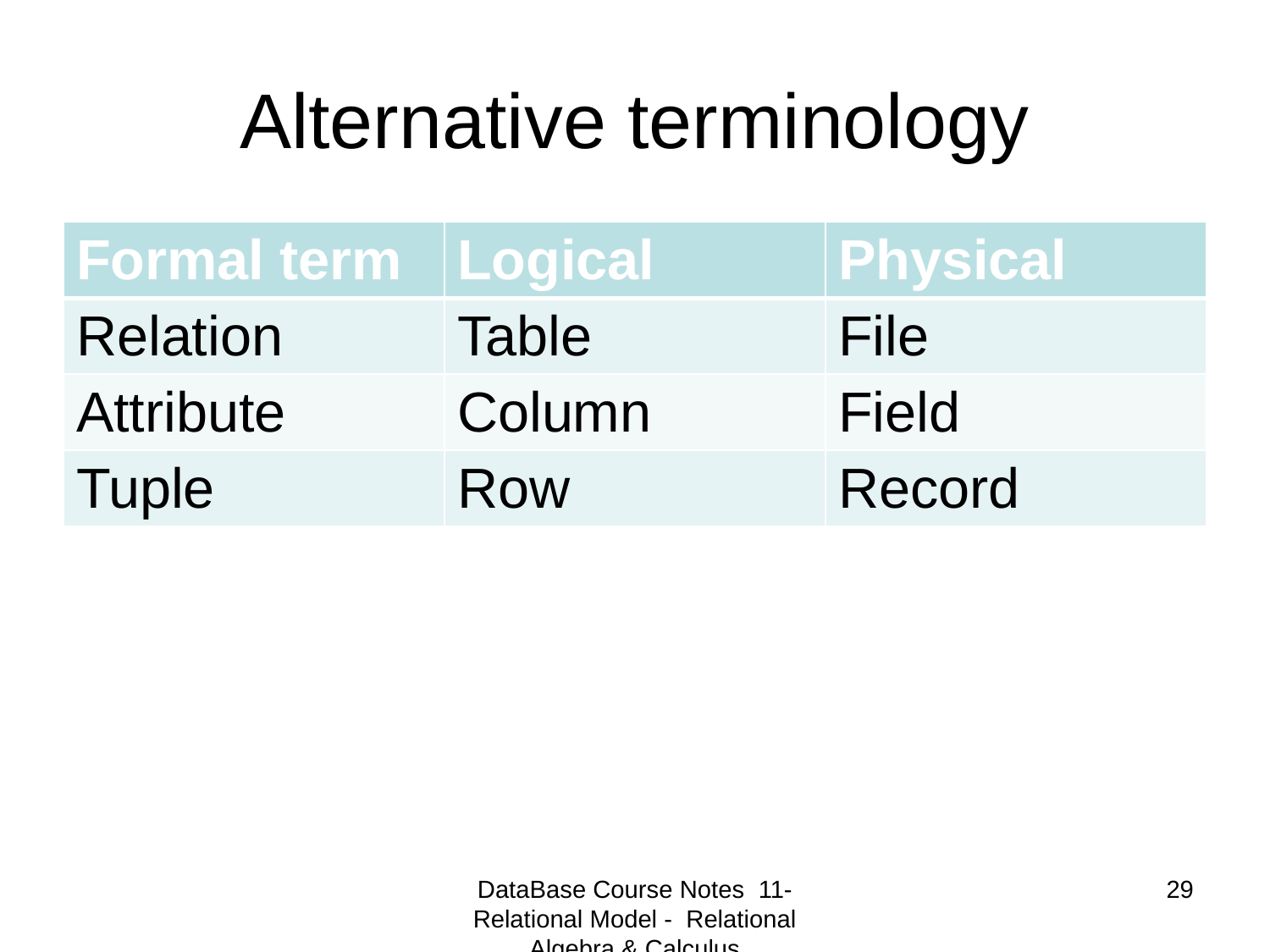

# Alternative terminology
| Formal term | Logical | Physical |
| --- | --- | --- |
| Relation | Table | File |
| Attribute | Column | Field |
| Tuple | Row | Record |
DataBase Course Notes  11- Relational Model -  Relational Algebra & Calculus
29